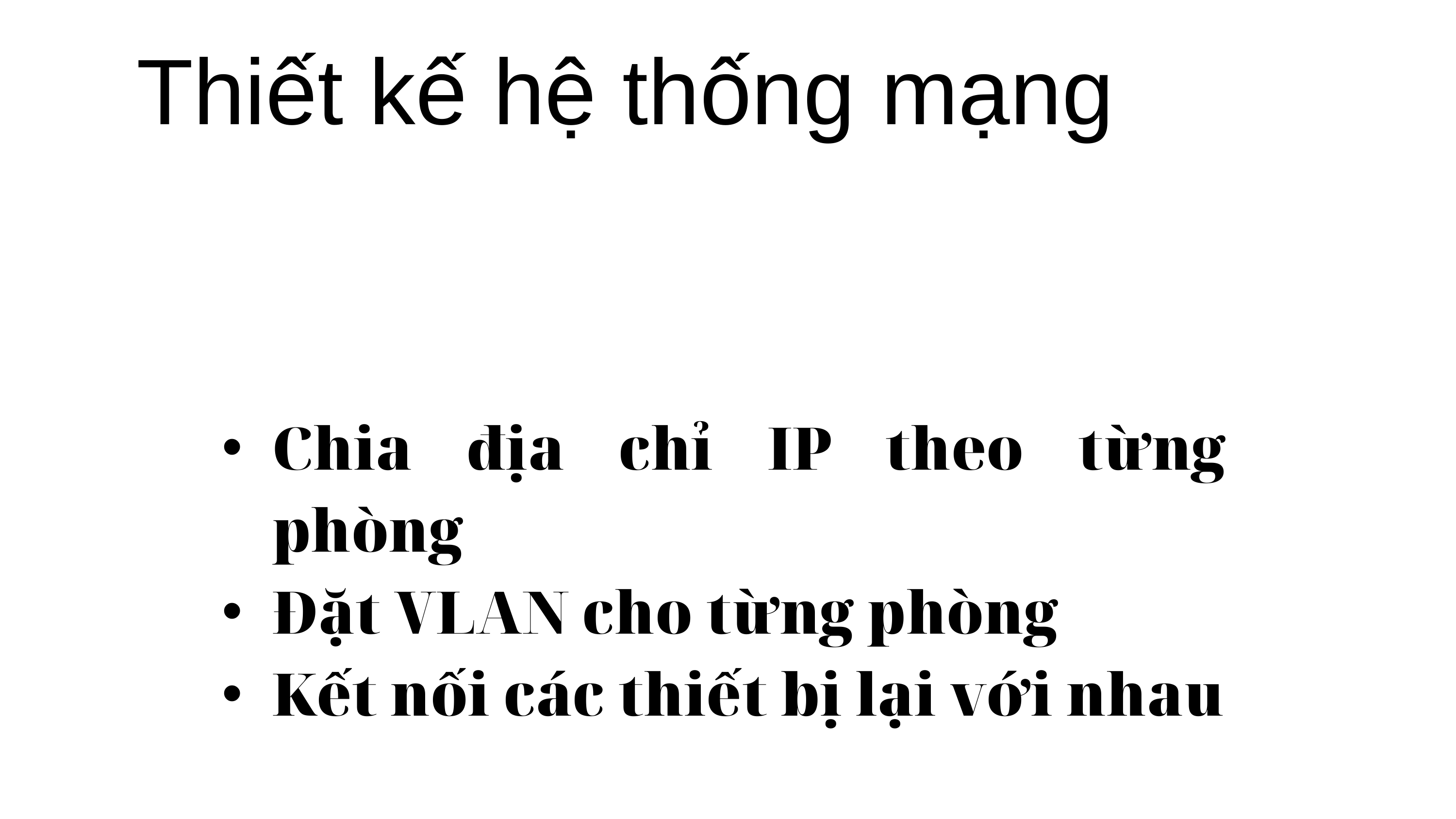

Thiết kế hệ thống mạng
Chia địa chỉ IP theo từng phòng
Đặt VLAN cho từng phòng
Kết nối các thiết bị lại với nhau